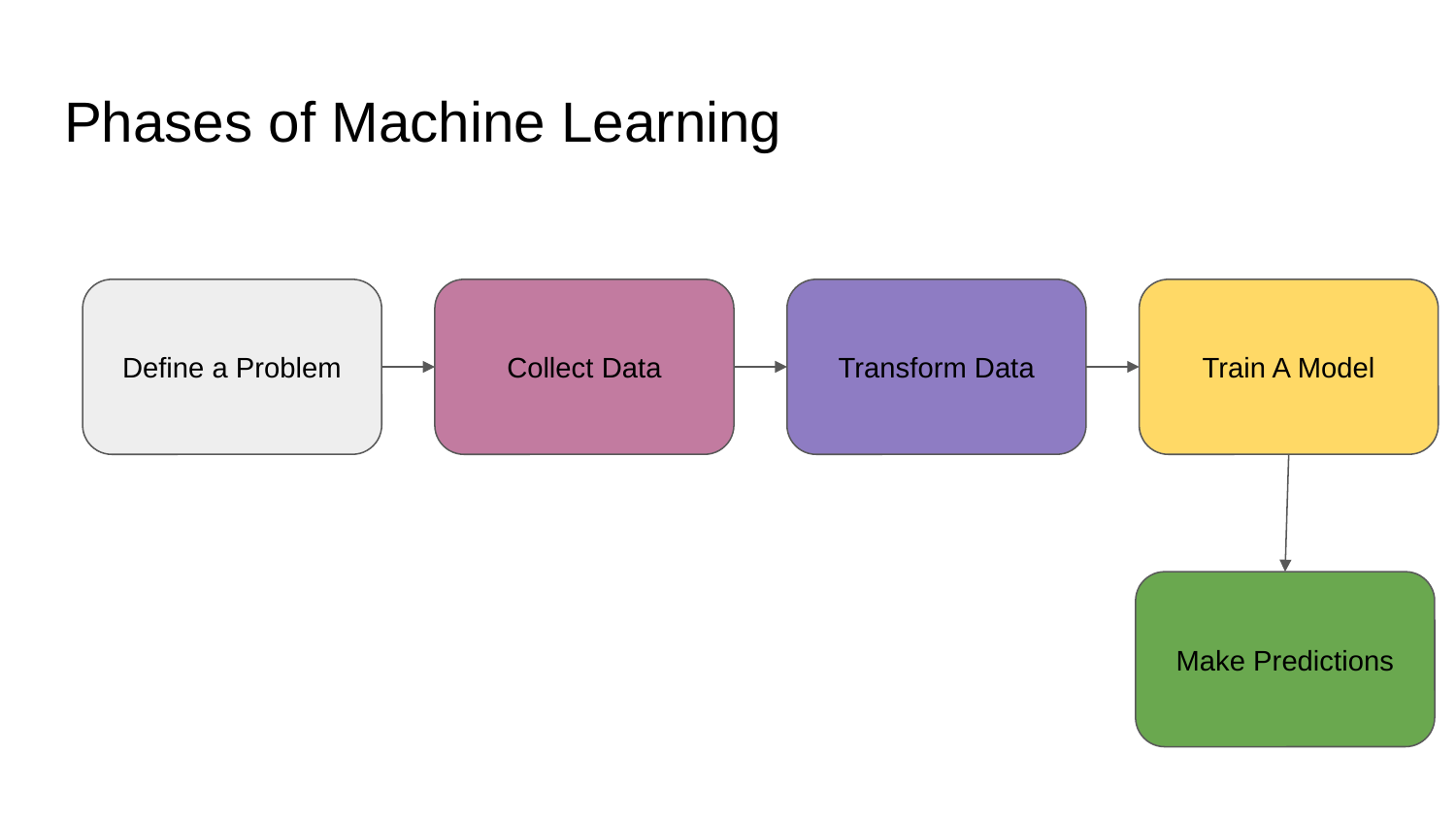

# Phases of Machine Learning
Define a Problem
Collect Data
Transform Data
Train A Model
Make Predictions